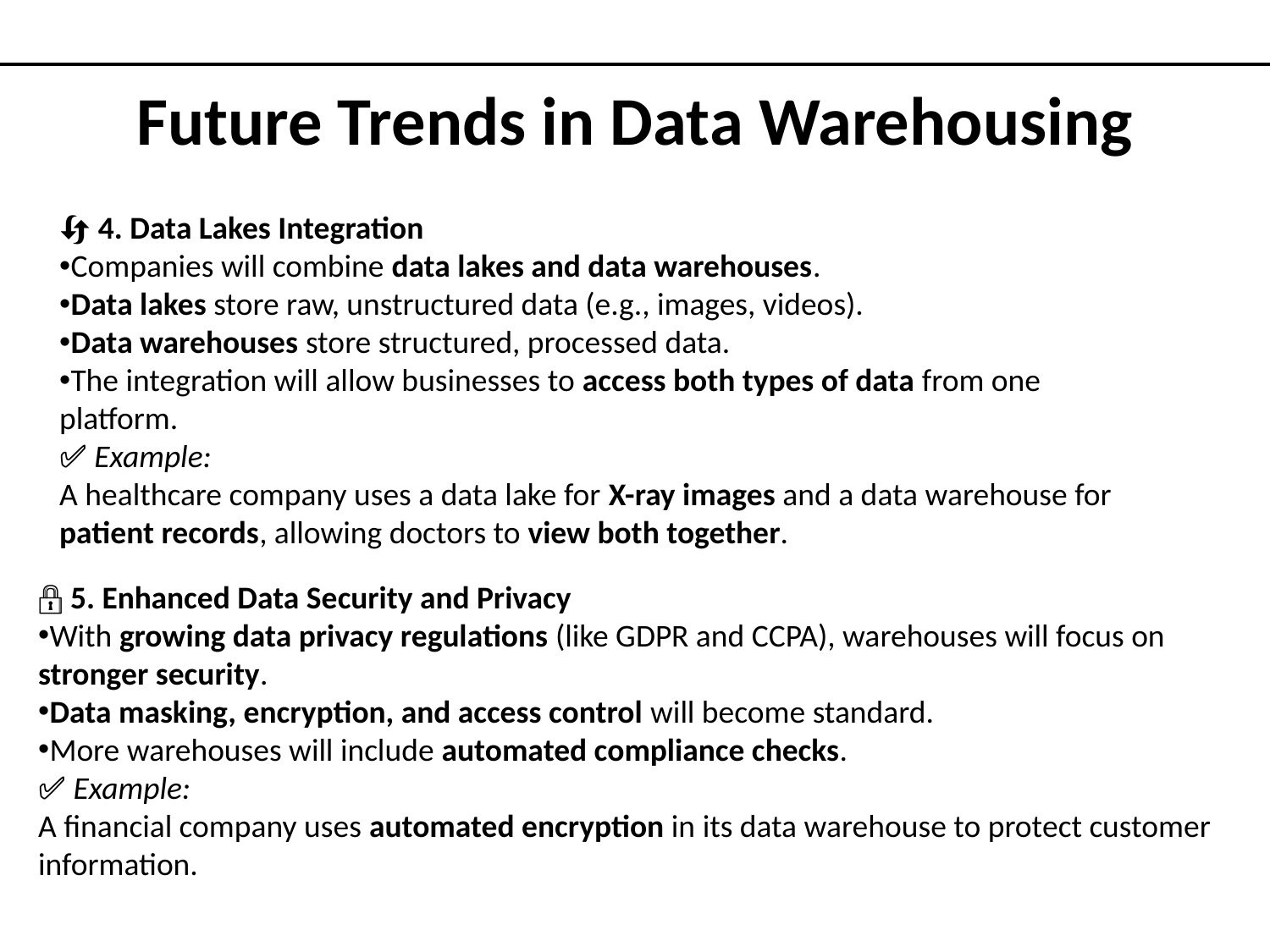

# Future Trends in Data Warehousing

🔄 4. Data Lakes Integration
Companies will combine data lakes and data warehouses.
Data lakes store raw, unstructured data (e.g., images, videos).
Data warehouses store structured, processed data.
The integration will allow businesses to access both types of data from one platform.
✅ Example:
A healthcare company uses a data lake for X-ray images and a data warehouse for patient records, allowing doctors to view both together.

🔒 5. Enhanced Data Security and Privacy
With growing data privacy regulations (like GDPR and CCPA), warehouses will focus on stronger security.
Data masking, encryption, and access control will become standard.
More warehouses will include automated compliance checks.
✅ Example:
A financial company uses automated encryption in its data warehouse to protect customer information.